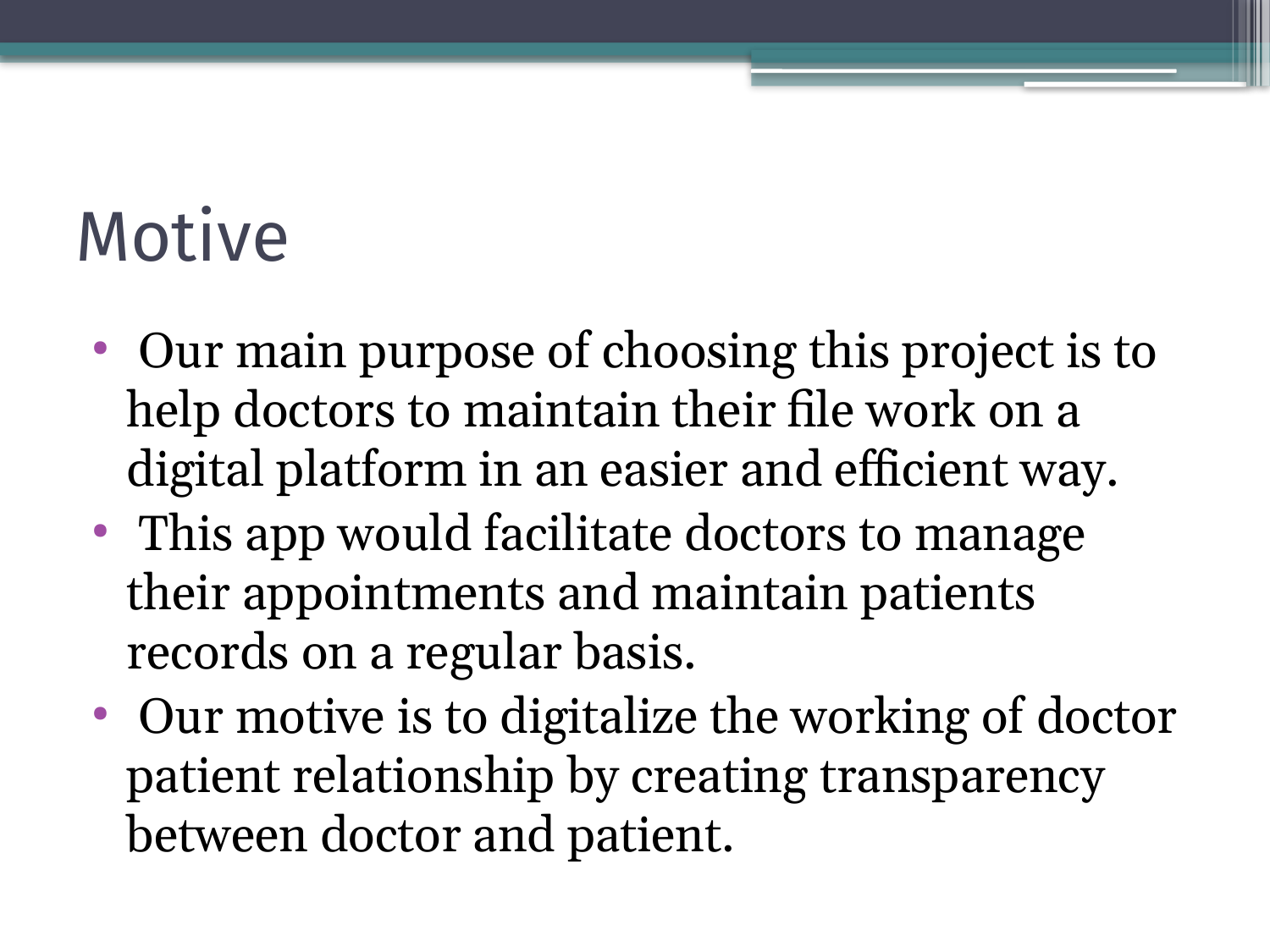

# Motive
 Our main purpose of choosing this project is to help doctors to maintain their file work on a digital platform in an easier and efficient way.
 This app would facilitate doctors to manage their appointments and maintain patients records on a regular basis.
 Our motive is to digitalize the working of doctor patient relationship by creating transparency between doctor and patient.